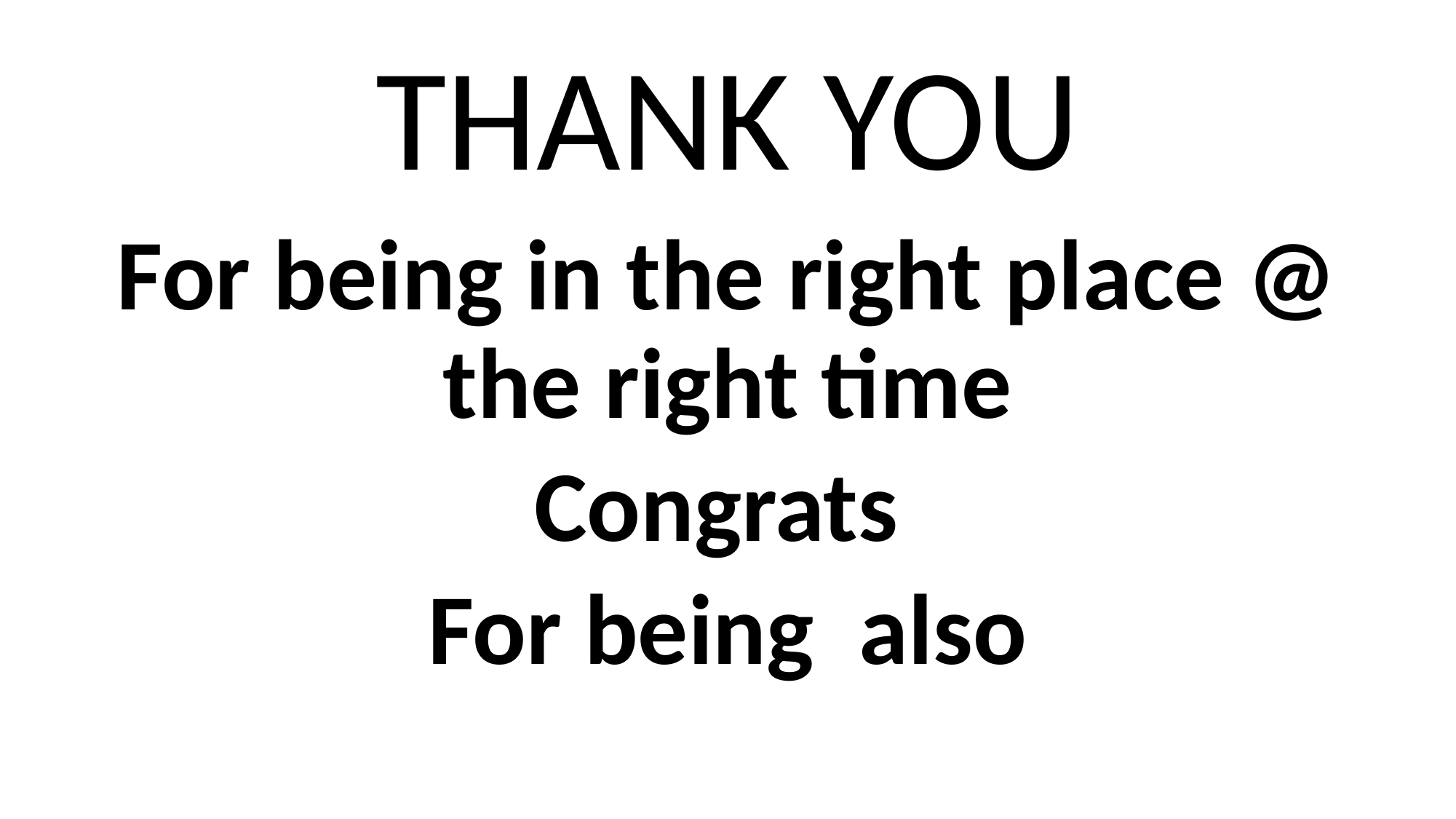

# THANK YOU
For being in the right place @ the right time
Congrats
For being  also